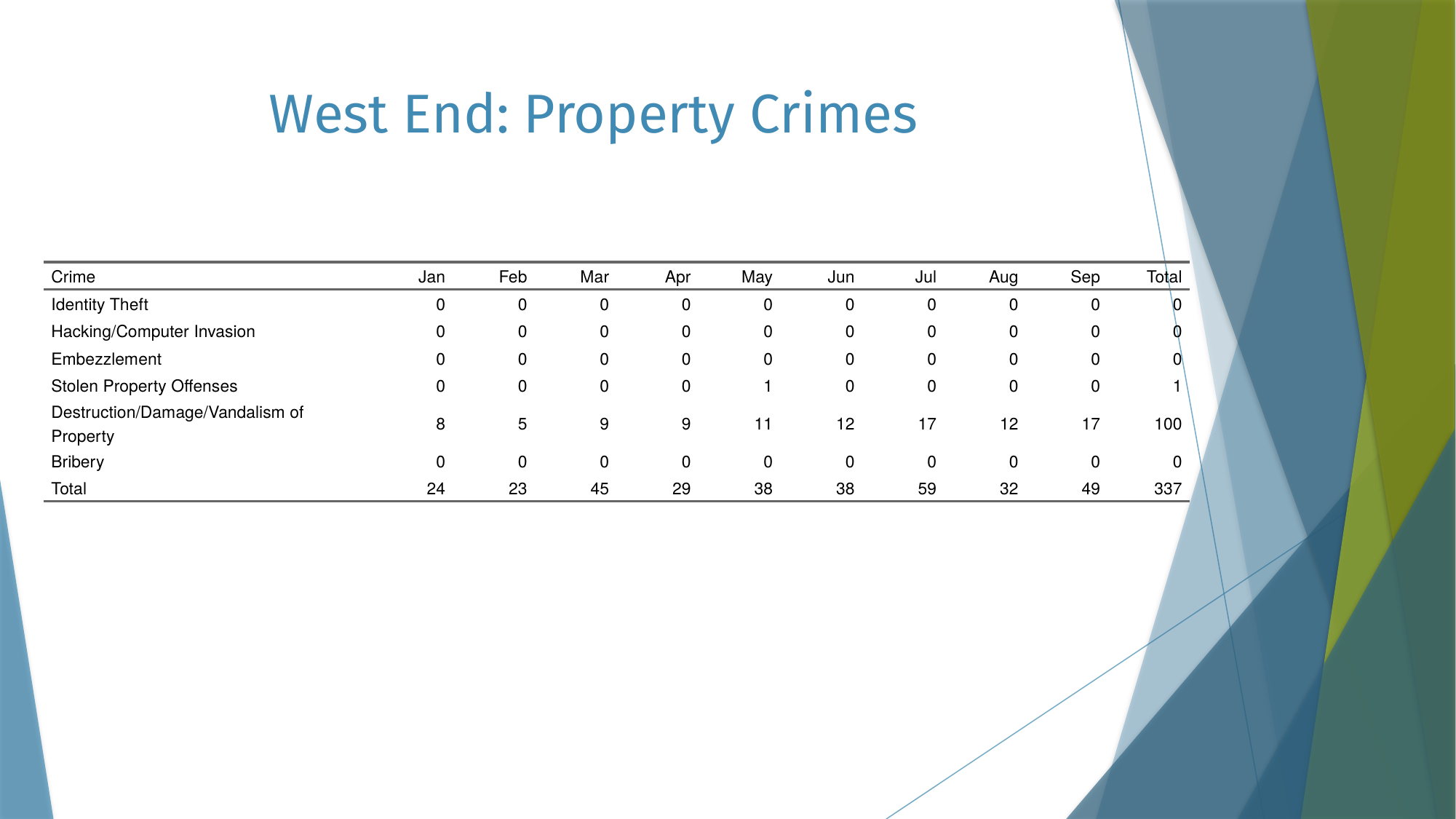

# West End: Property Crimes
| Crime | Jan | Feb | Mar | Apr | May | Jun | Jul | Aug | Sep | Total |
| --- | --- | --- | --- | --- | --- | --- | --- | --- | --- | --- |
| Identity Theft | 0 | 0 | 0 | 0 | 0 | 0 | 0 | 0 | 0 | 0 |
| Hacking/Computer Invasion | 0 | 0 | 0 | 0 | 0 | 0 | 0 | 0 | 0 | 0 |
| Embezzlement | 0 | 0 | 0 | 0 | 0 | 0 | 0 | 0 | 0 | 0 |
| Stolen Property Offenses | 0 | 0 | 0 | 0 | 1 | 0 | 0 | 0 | 0 | 1 |
| Destruction/Damage/Vandalism of Property | 8 | 5 | 9 | 9 | 11 | 12 | 17 | 12 | 17 | 100 |
| Bribery | 0 | 0 | 0 | 0 | 0 | 0 | 0 | 0 | 0 | 0 |
| Total | 24 | 23 | 45 | 29 | 38 | 38 | 59 | 32 | 49 | 337 |